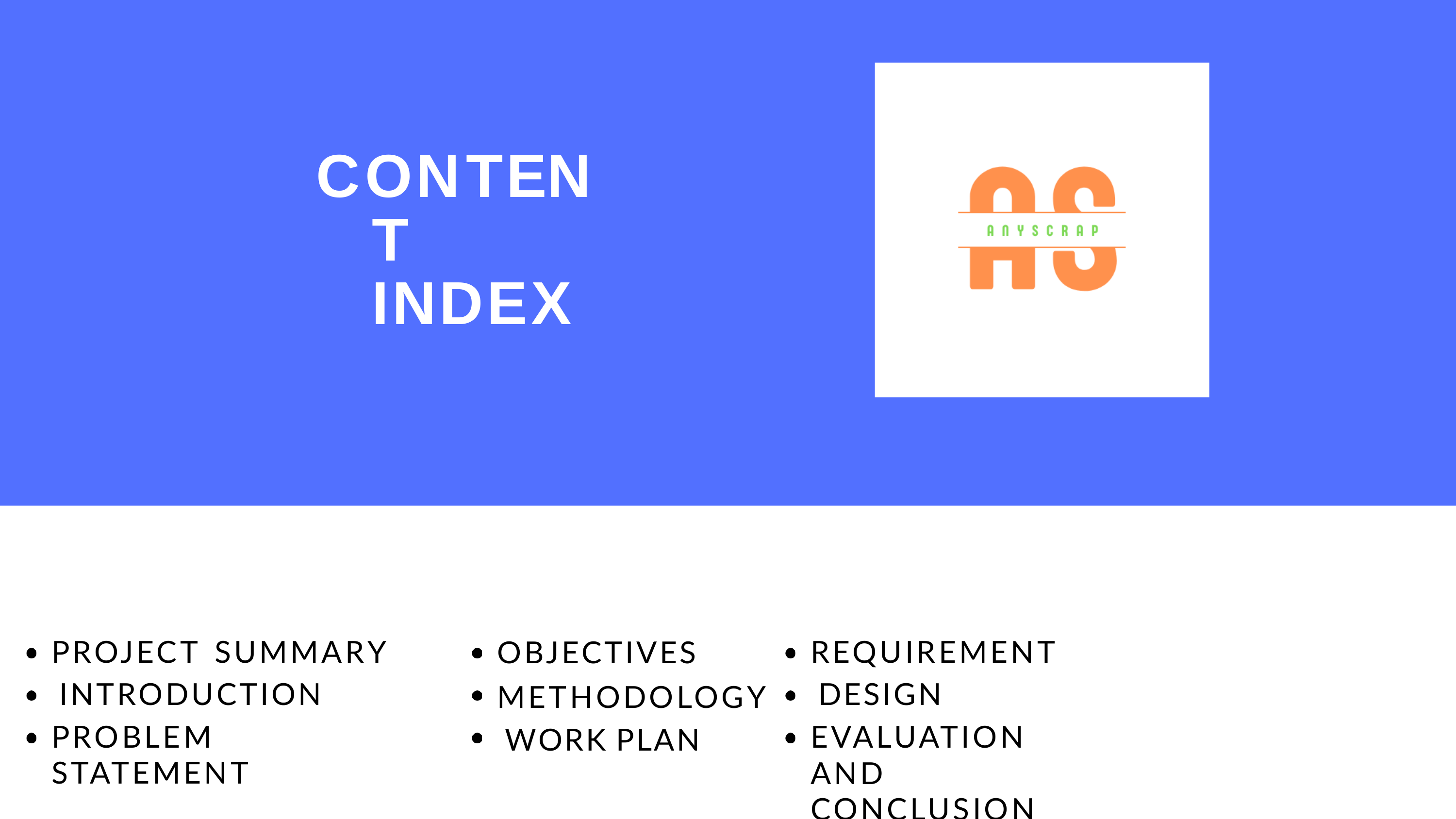

# CONTENT  INDEX
PROJECT	SUMMARY  INTRODUCTION
PROBLEM	STATEMENT
OBJECTIVES
METHODOLOGY  WORK	PLAN
REQUIREMENT  DESIGN
EVALUATION	AND	CONCLUSION